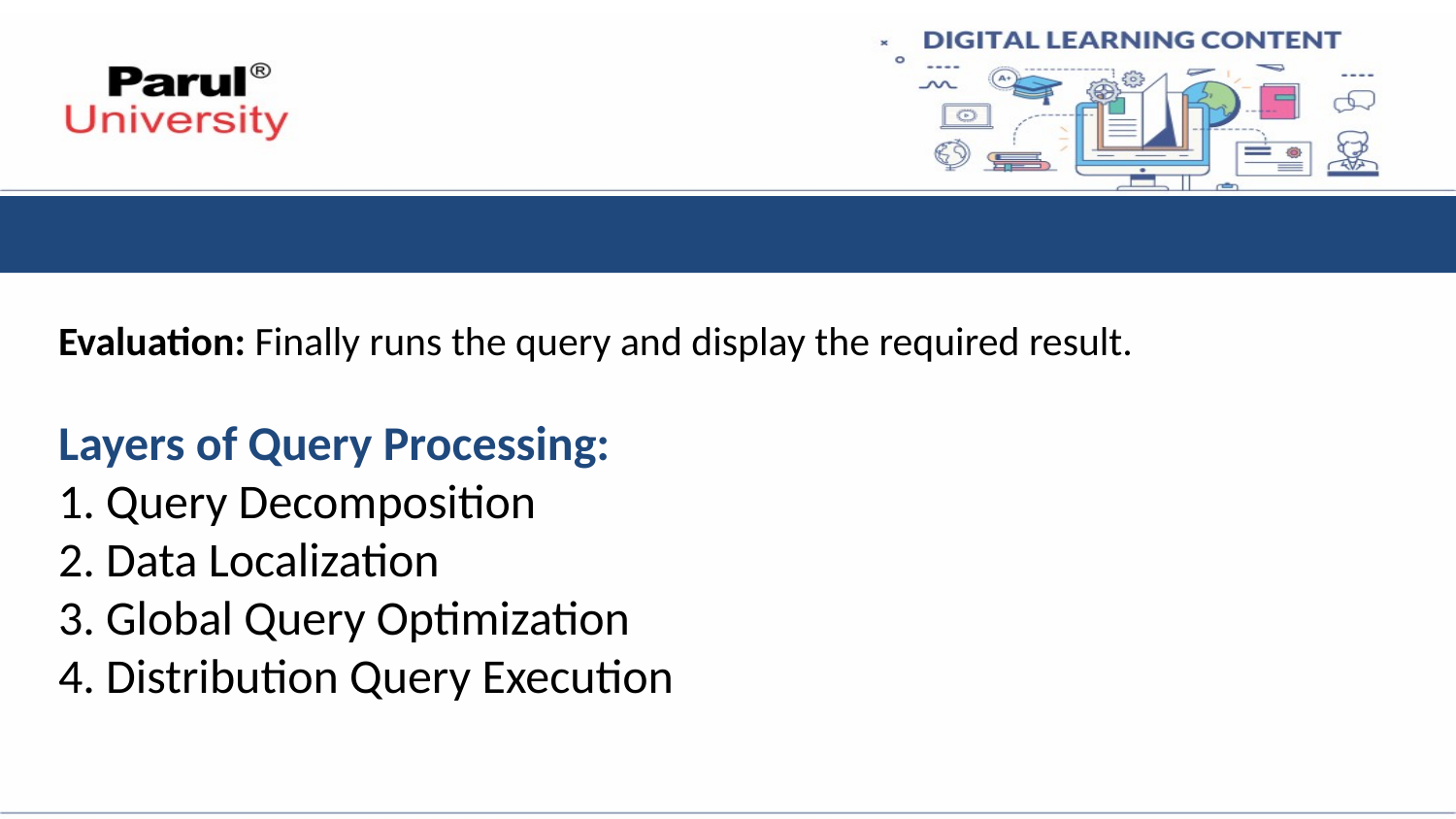

Evaluation: Finally runs the query and display the required result.

Layers of Query Processing:
1. Query Decomposition
2. Data Localization
3. Global Query Optimization
4. Distribution Query Execution